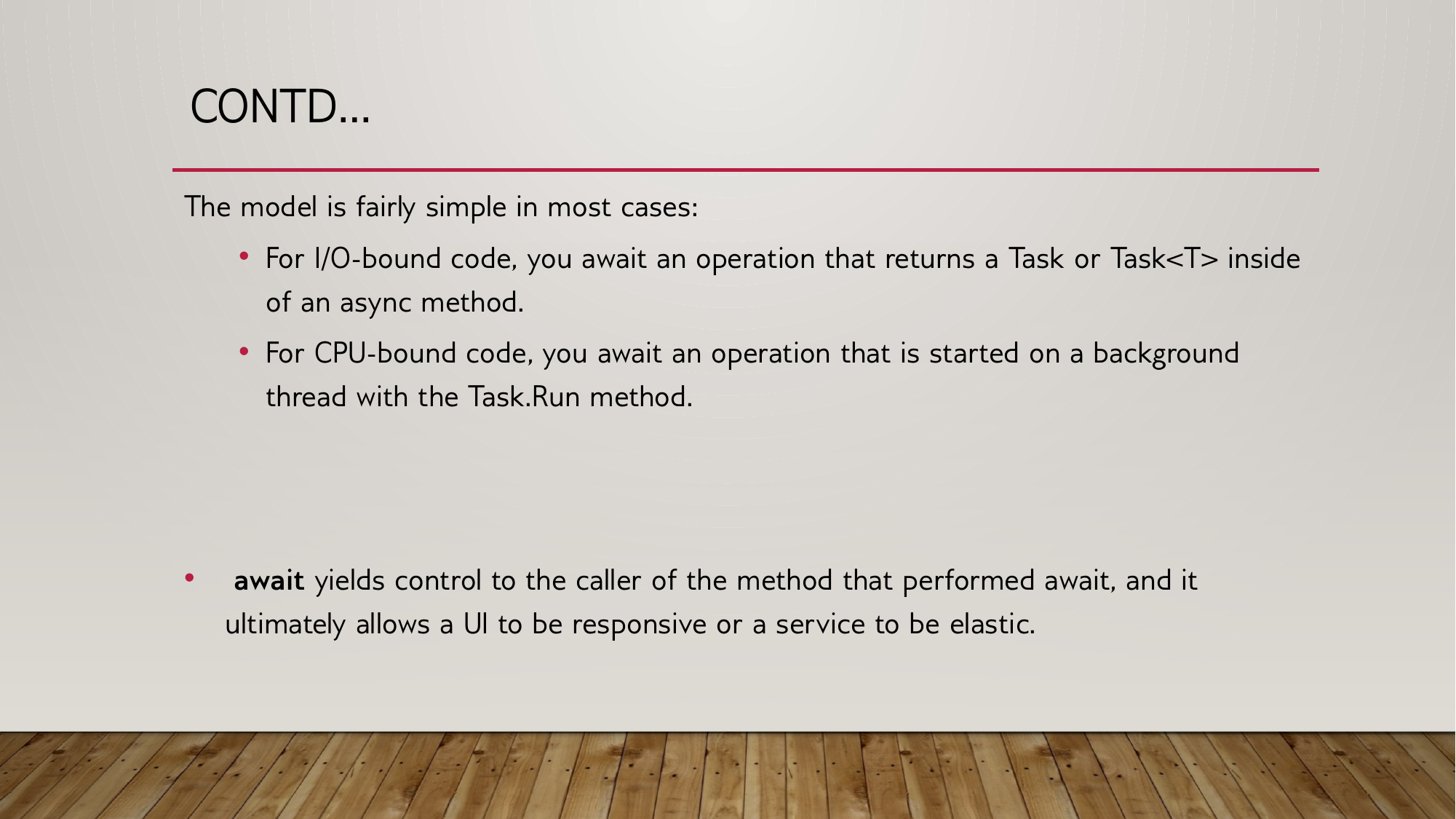

# Contd…
The model is fairly simple in most cases:
For I/O-bound code, you await an operation that returns a Task or Task<T> inside of an async method.
For CPU-bound code, you await an operation that is started on a background thread with the Task.Run method.

 await yields control to the caller of the method that performed await, and it ultimately allows a UI to be responsive or a service to be elastic.